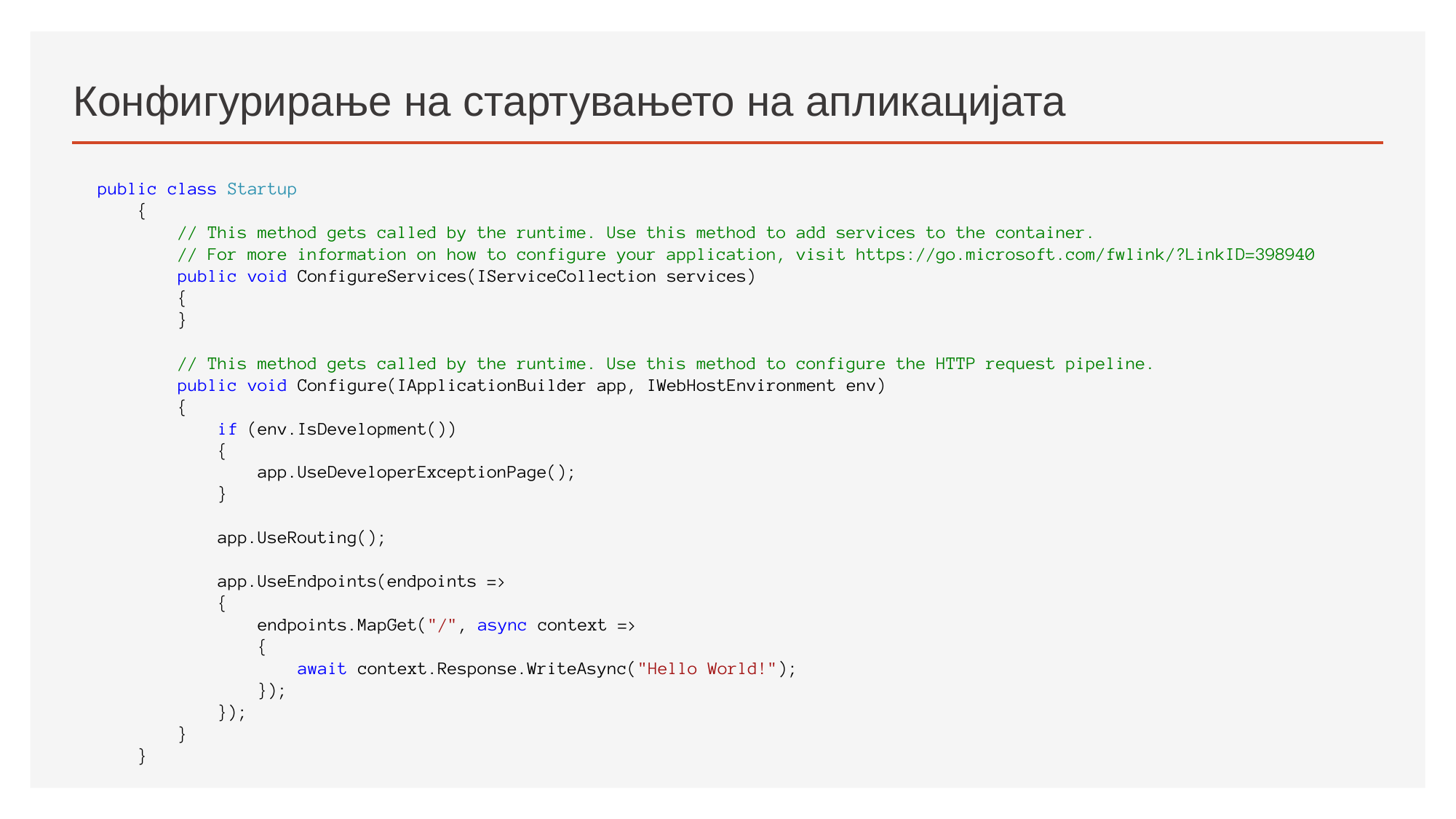

# Конфигурирање на стартувањето на апликацијата

public class Startup
    {
        // This method gets called by the runtime. Use this method to add services to the container.
        // For more information on how to configure your application, visit https://go.microsoft.com/fwlink/?LinkID=398940
        public void ConfigureServices(IServiceCollection services)
        {
        }

        // This method gets called by the runtime. Use this method to configure the HTTP request pipeline.
        public void Configure(IApplicationBuilder app, IWebHostEnvironment env)
        {
            if (env.IsDevelopment())
            {
                app.UseDeveloperExceptionPage();
            }

            app.UseRouting();

            app.UseEndpoints(endpoints =>
            {
                endpoints.MapGet("/", async context =>
                {
                    await context.Response.WriteAsync("Hello World!");
                });
            });
        }
    }